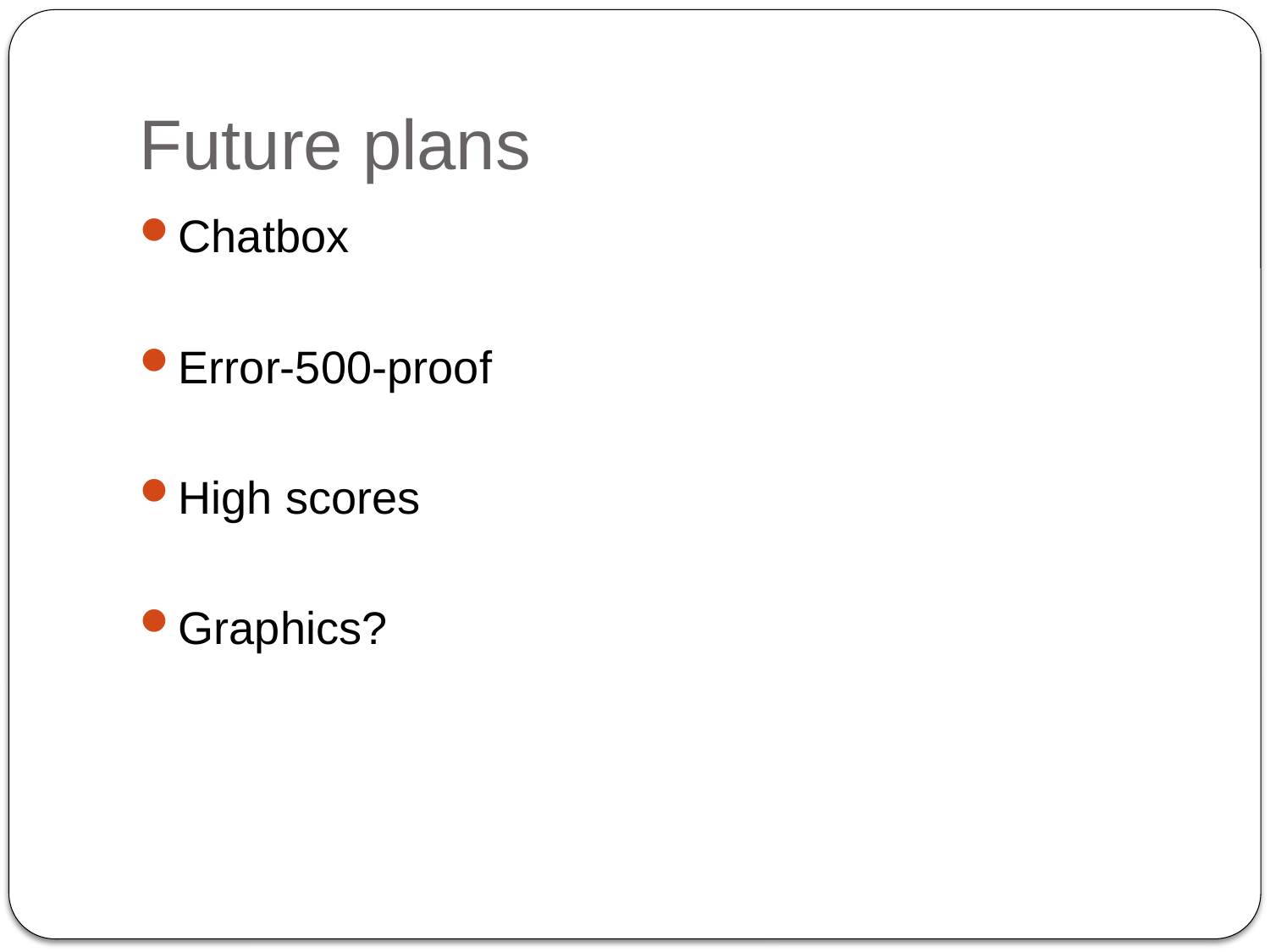

# Future plans
Chatbox

Error-500-proof

High scores

Graphics?